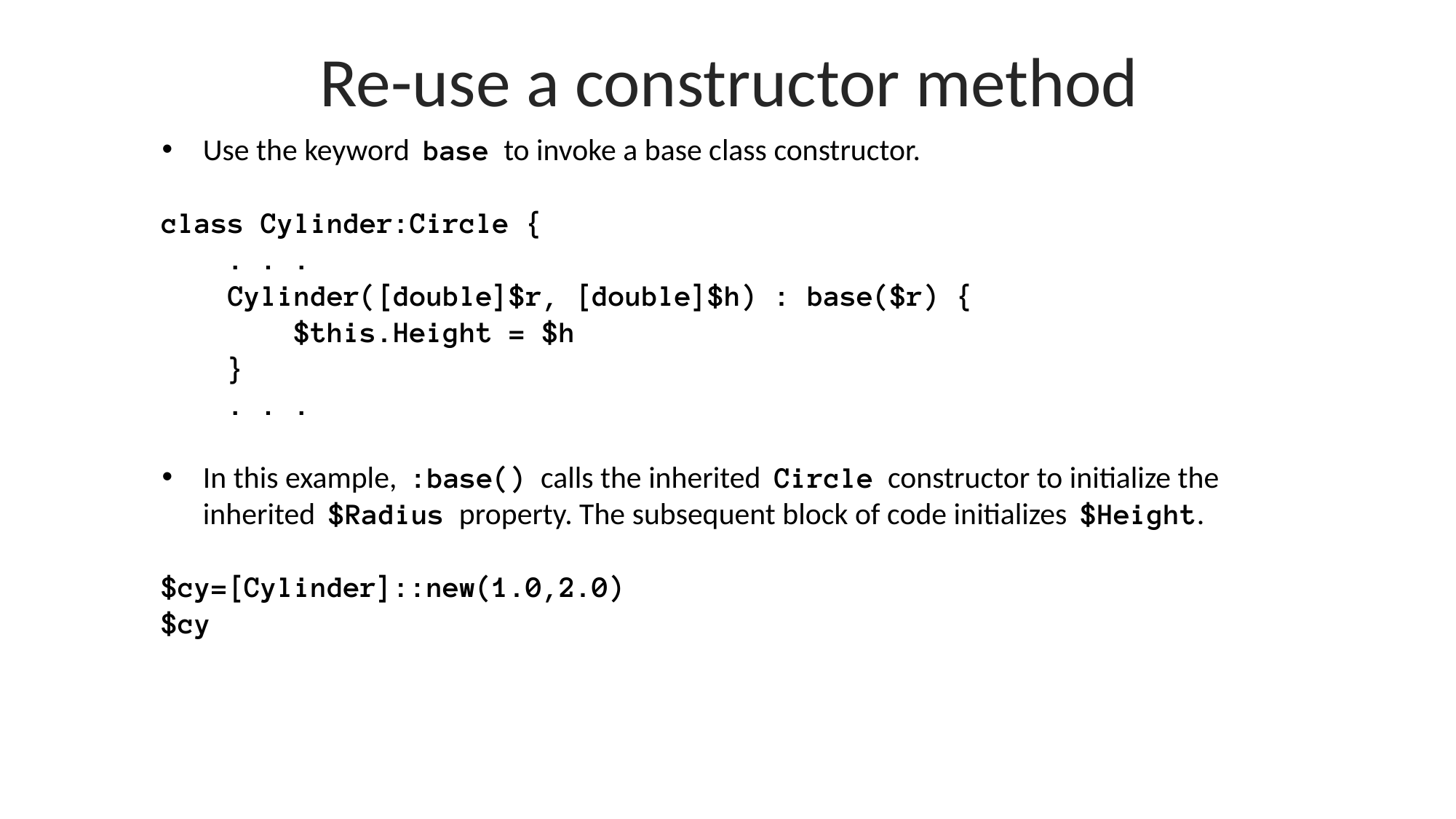

Re-use a constructor method
Use the keyword  base  to invoke a base class constructor.

class Cylinder:Circle {
    . . .
    Cylinder([double]$r, [double]$h) : base($r) {
        $this.Height = $h
    }
    . . .

In this example,  :base()  calls the inherited  Circle  constructor to initialize the inherited  $Radius  property. The subsequent block of code initializes  $Height.

$cy=[Cylinder]::new(1.0,2.0)
$cy